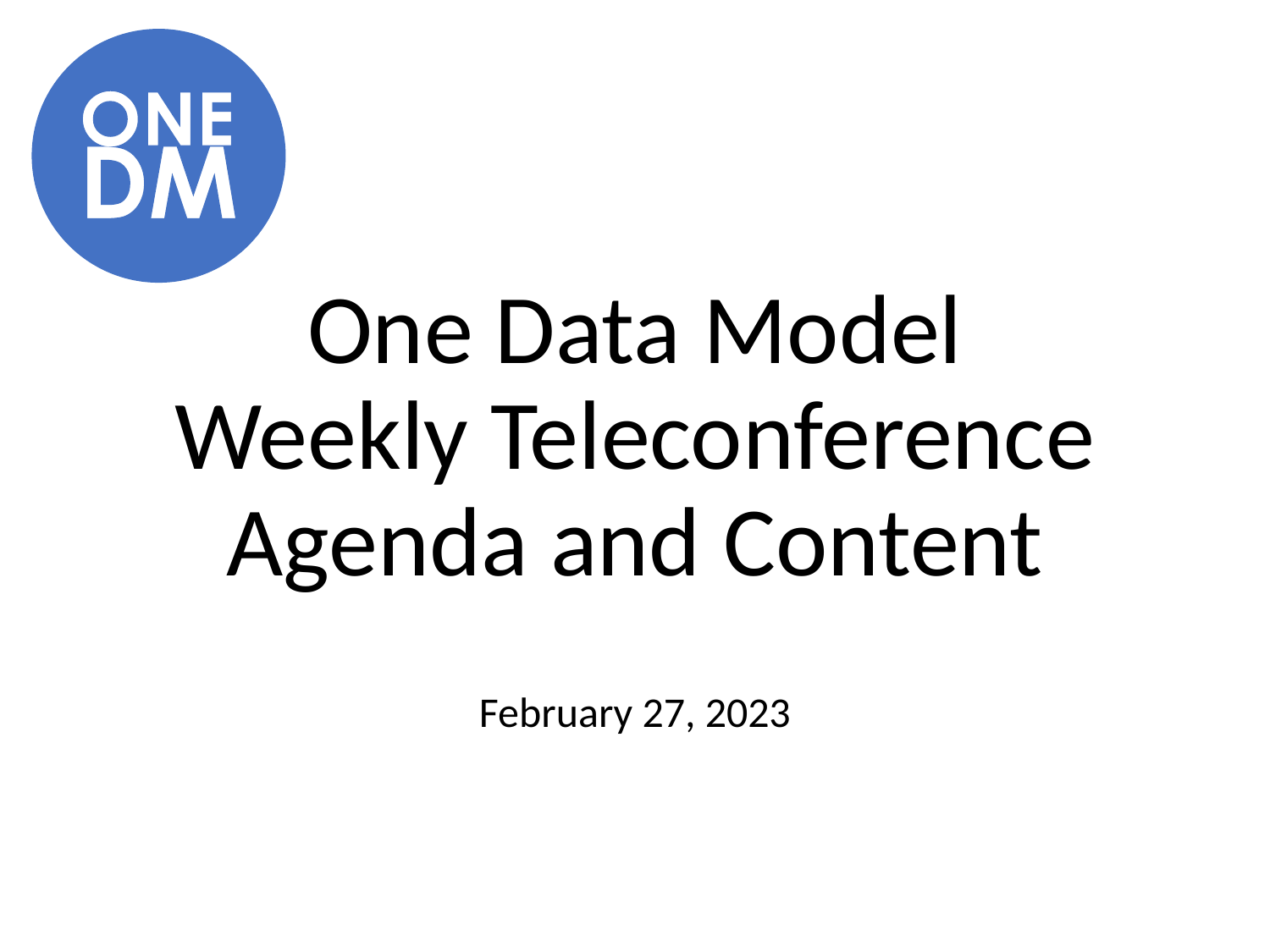

# One Data Model Weekly Teleconference Agenda and Content

February 27, 2023